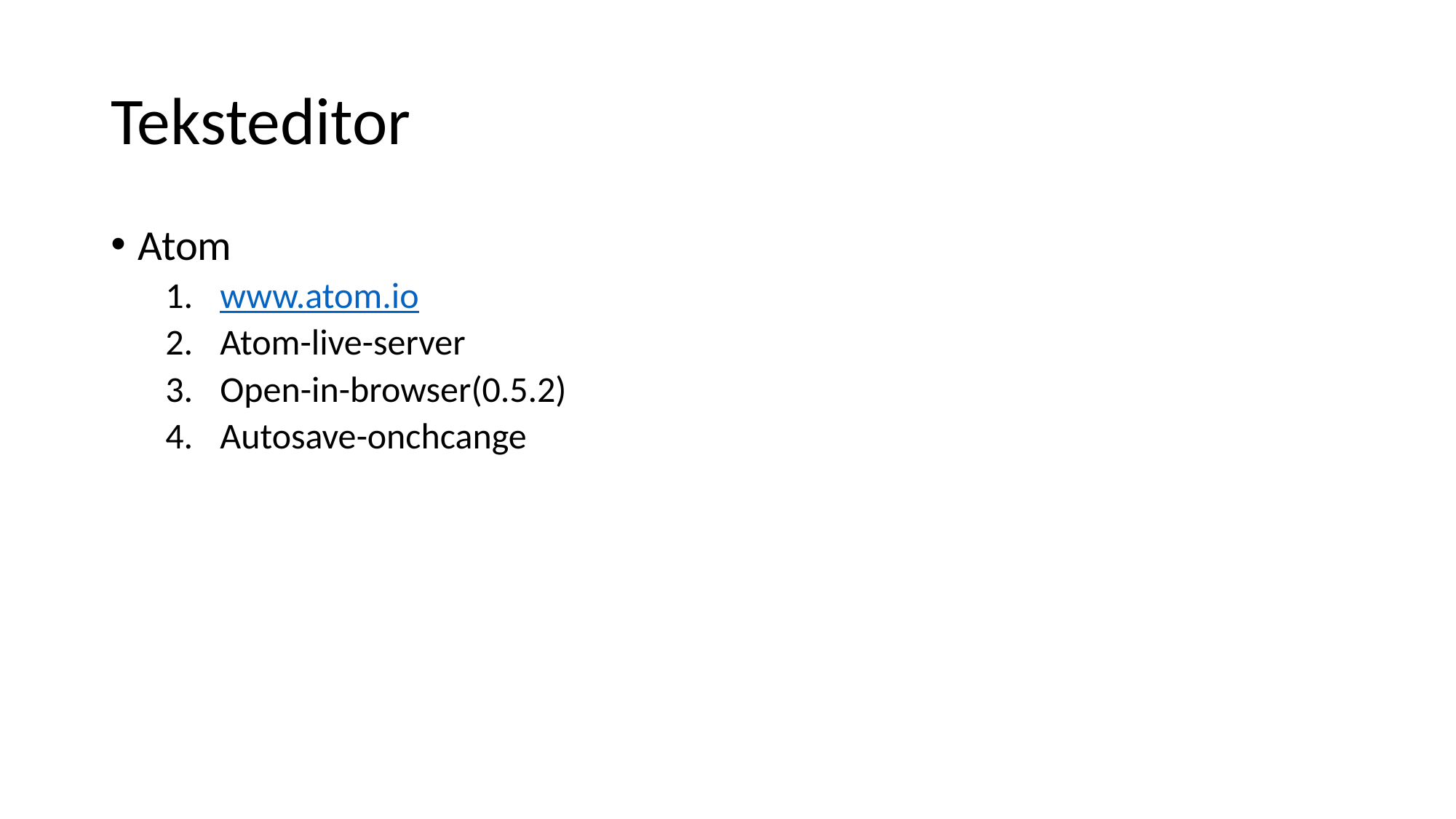

# Teksteditor
Atom
www.atom.io
Atom-live-server
Open-in-browser(0.5.2)
Autosave-onchcange